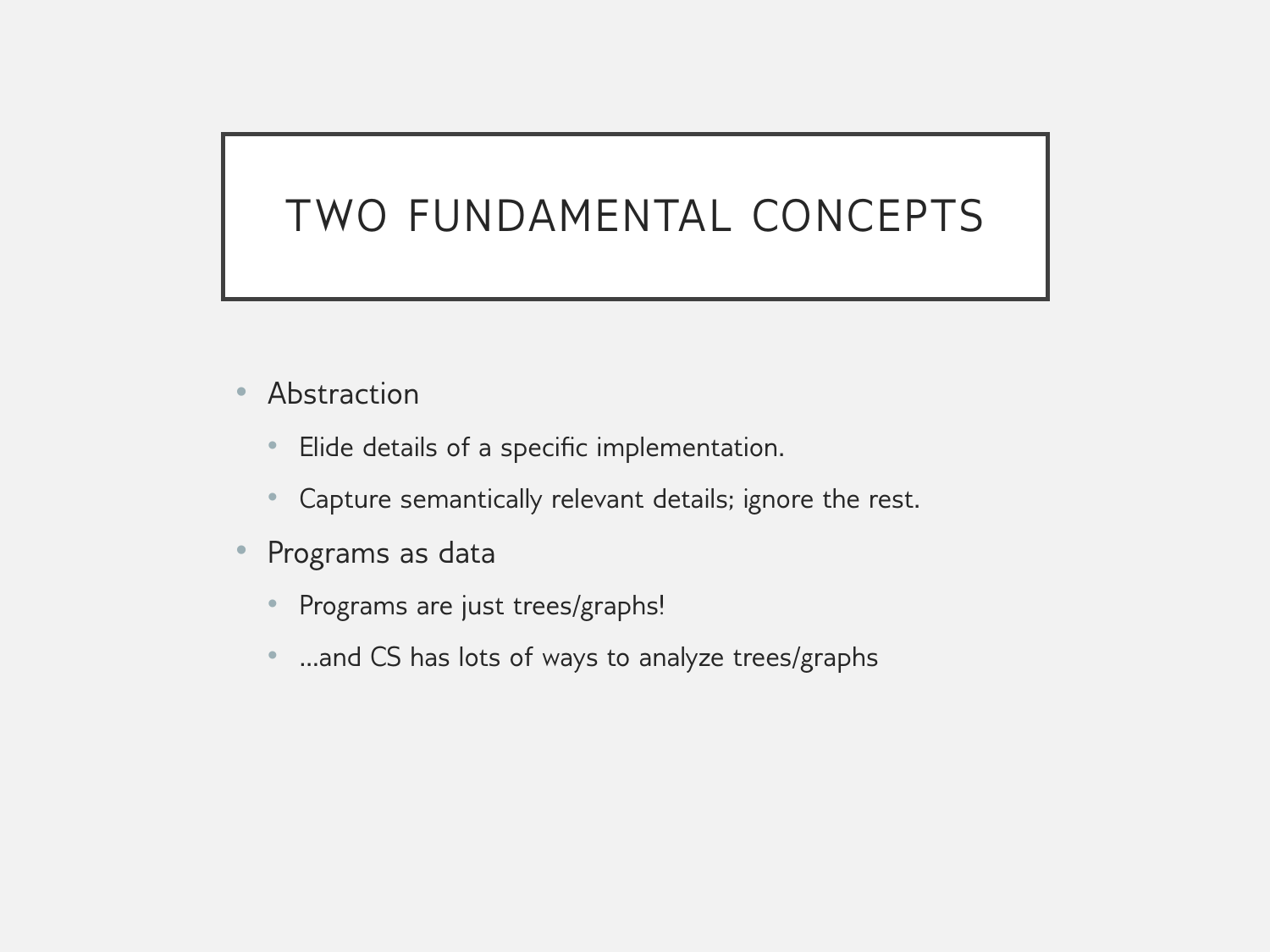

# Two fundamental concepts
Abstraction
Elide details of a specific implementation.
Capture semantically relevant details; ignore the rest.
Programs as data
Programs are just trees/graphs!
…and CS has lots of ways to analyze trees/graphs